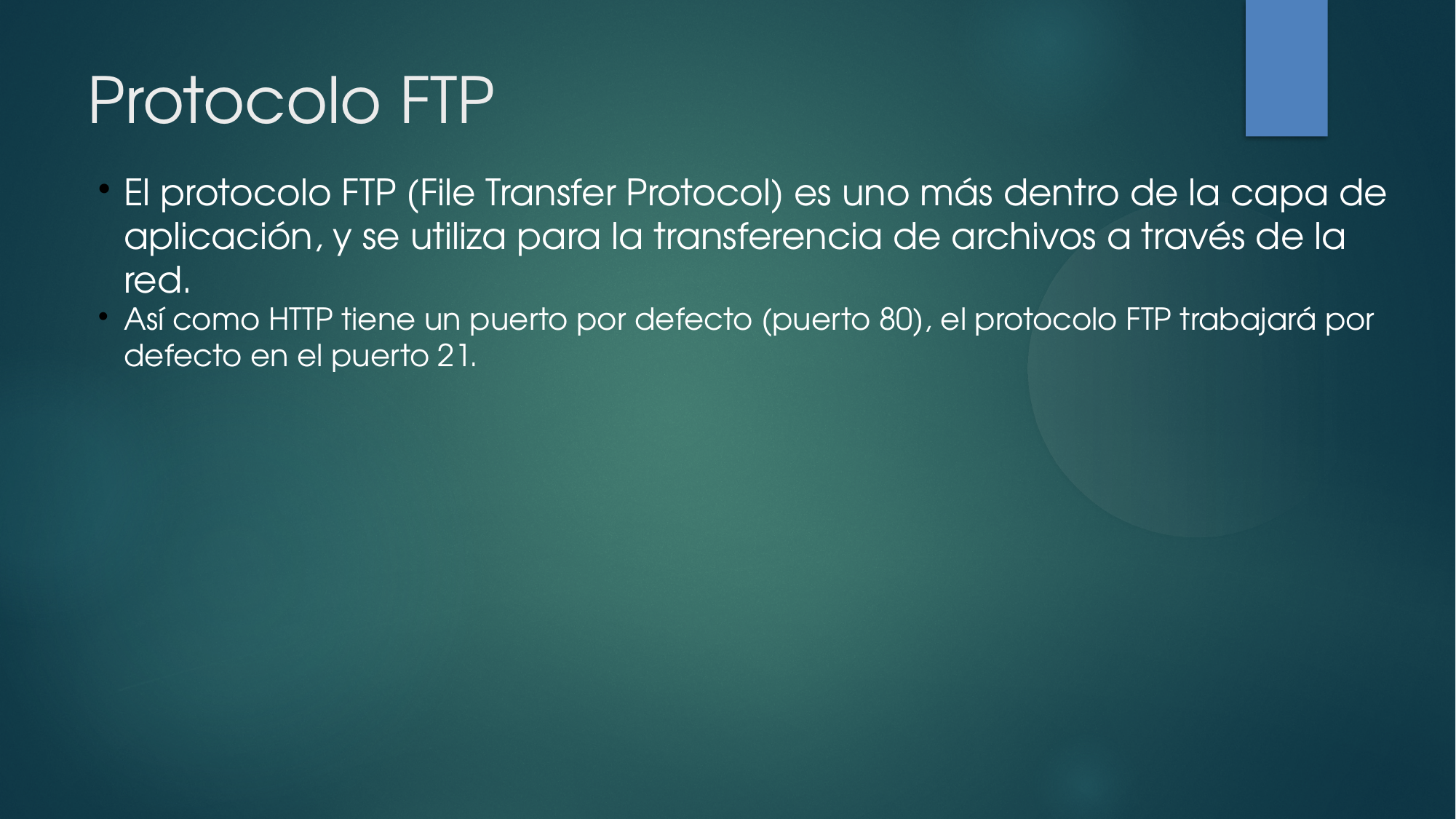

Protocolo FTP
El protocolo FTP (File Transfer Protocol) es uno más dentro de la capa de aplicación, y se utiliza para la transferencia de archivos a través de la red.
Así como HTTP tiene un puerto por defecto (puerto 80), el protocolo FTP trabajará por defecto en el puerto 21.